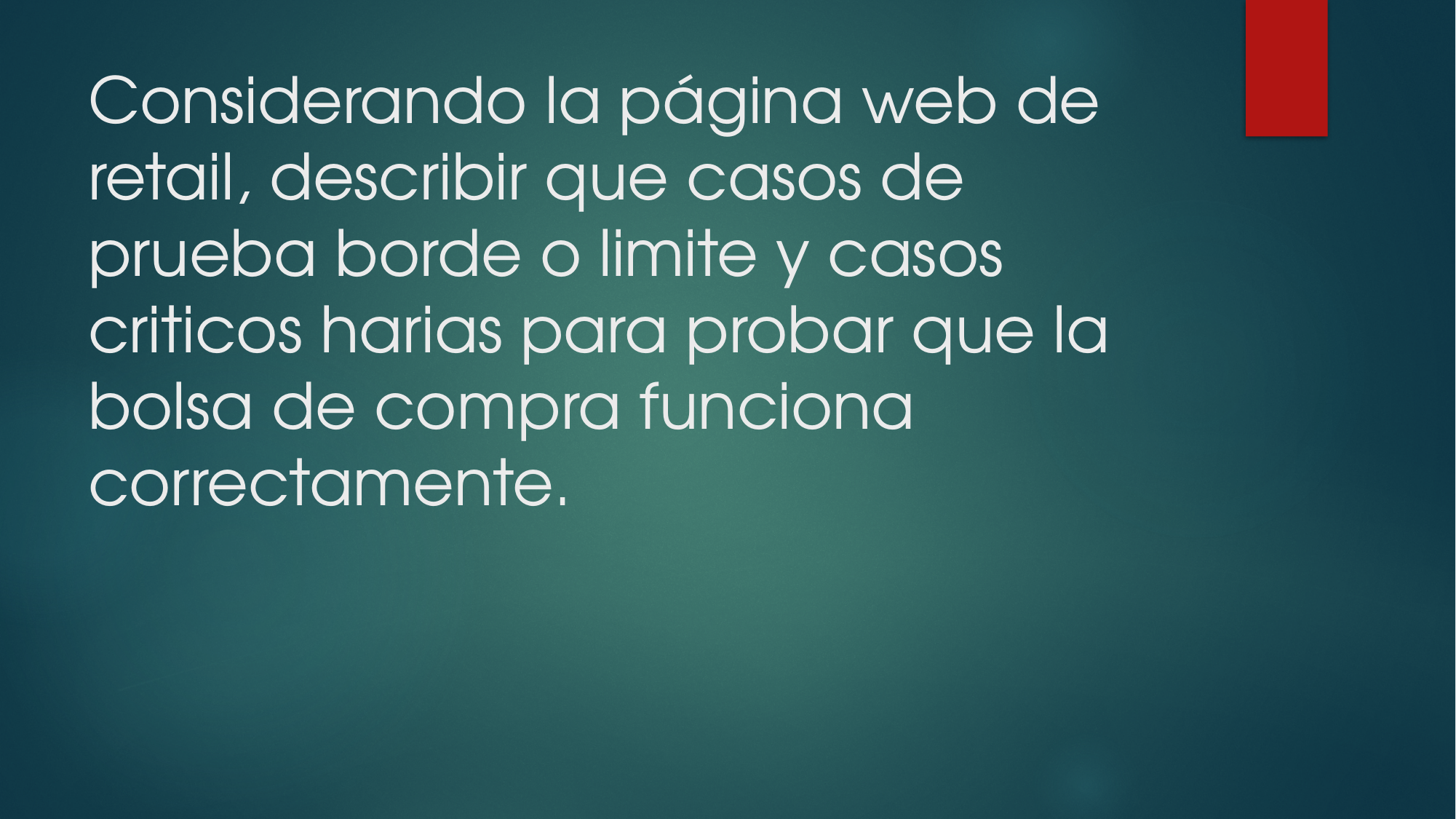

# Considerando la página web de retail, describir que casos de prueba borde o limite y casos criticos harias para probar que la bolsa de compra funciona correctamente.